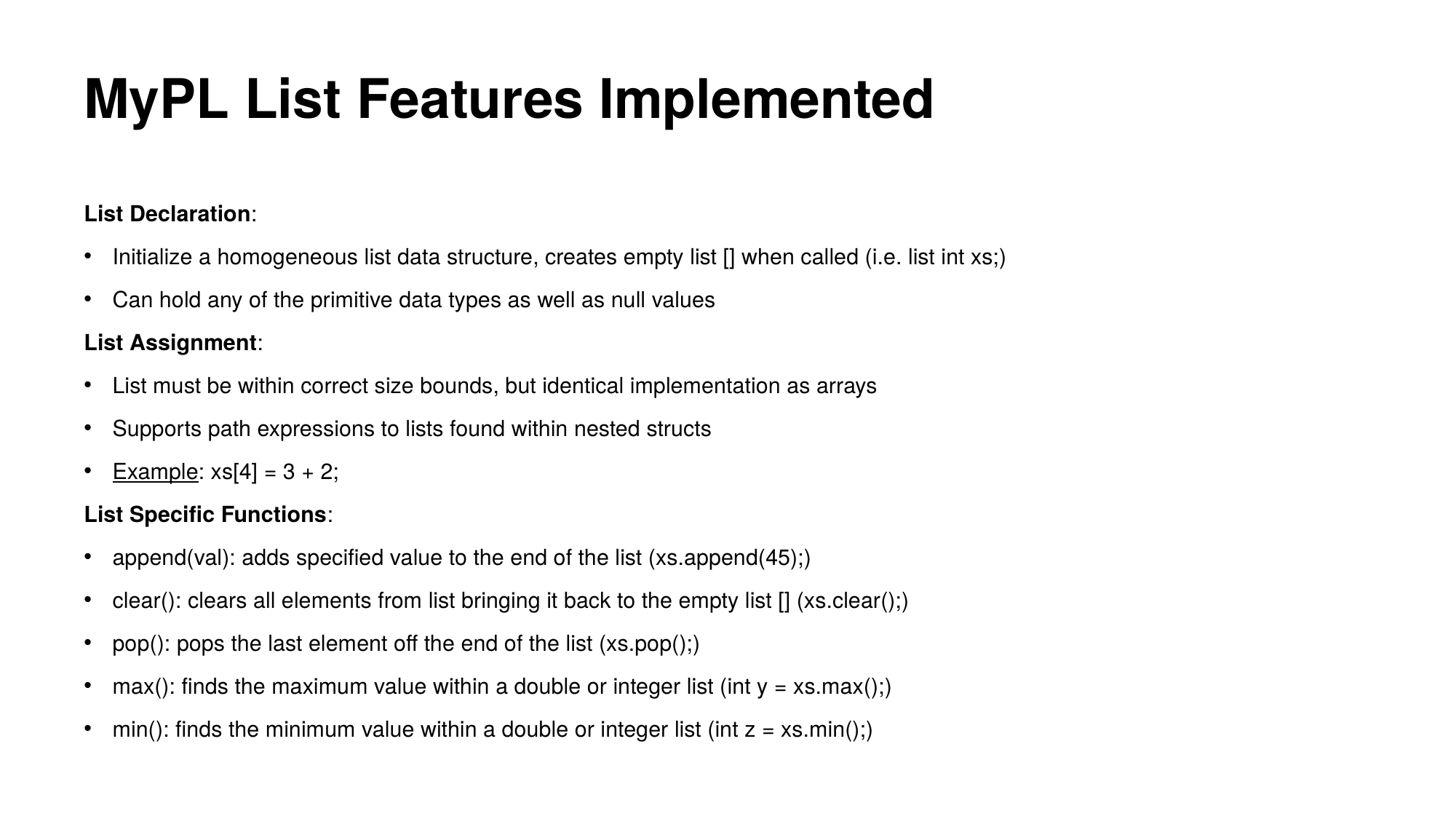

# MyPL List Features Implemented
List Declaration:
Initialize a homogeneous list data structure, creates empty list [] when called (i.e. list int xs;)
Can hold any of the primitive data types as well as null values
List Assignment:
List must be within correct size bounds, but identical implementation as arrays
Supports path expressions to lists found within nested structs
Example: xs[4] = 3 + 2;
List Specific Functions:
append(val): adds specified value to the end of the list (xs.append(45);)
clear(): clears all elements from list bringing it back to the empty list [] (xs.clear();)
pop(): pops the last element off the end of the list (xs.pop();)
max(): finds the maximum value within a double or integer list (int y = xs.max();)
min(): finds the minimum value within a double or integer list (int z = xs.min();)